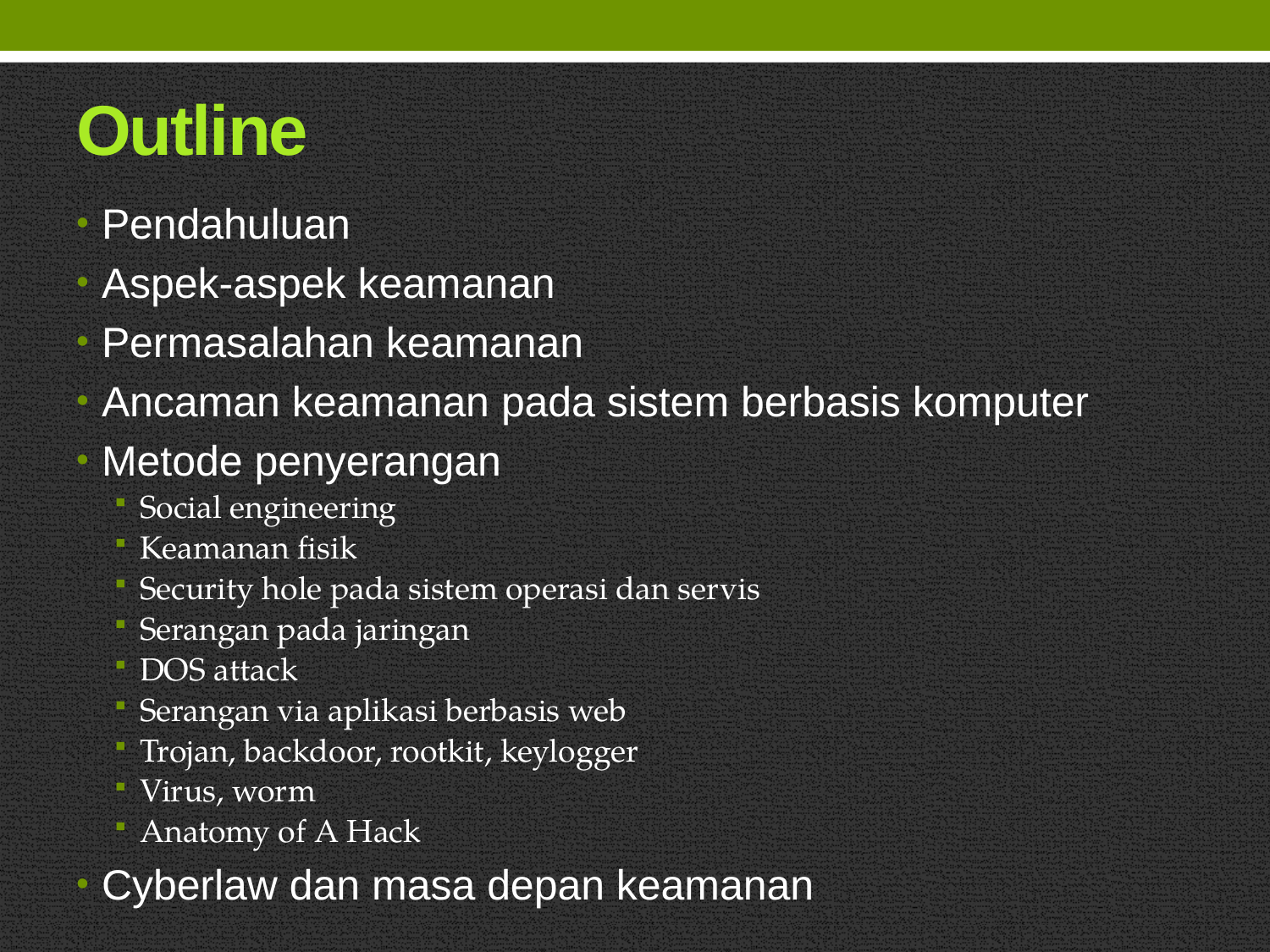

# Outline
Pendahuluan
Aspek-aspek keamanan
Permasalahan keamanan
Ancaman keamanan pada sistem berbasis komputer
Metode penyerangan
Social engineering
Keamanan fisik
Security hole pada sistem operasi dan servis
Serangan pada jaringan
DOS attack
Serangan via aplikasi berbasis web
Trojan, backdoor, rootkit, keylogger
Virus, worm
Anatomy of A Hack
Cyberlaw dan masa depan keamanan